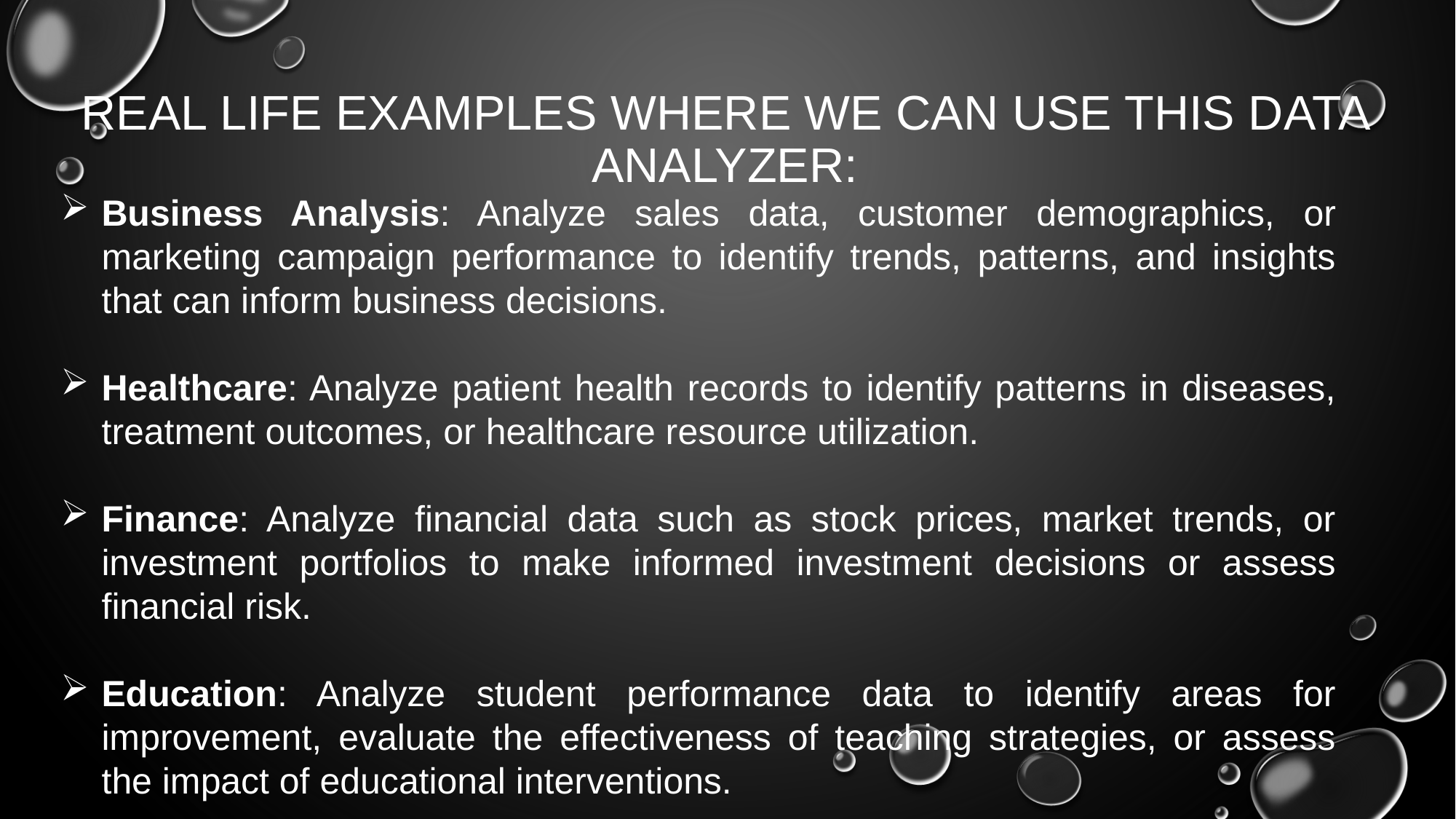

# Real life examples where we can use this data analyzer:
Business Analysis: Analyze sales data, customer demographics, or marketing campaign performance to identify trends, patterns, and insights that can inform business decisions.

Healthcare: Analyze patient health records to identify patterns in diseases, treatment outcomes, or healthcare resource utilization.

Finance: Analyze financial data such as stock prices, market trends, or investment portfolios to make informed investment decisions or assess financial risk.

Education: Analyze student performance data to identify areas for improvement, evaluate the effectiveness of teaching strategies, or assess the impact of educational interventions.